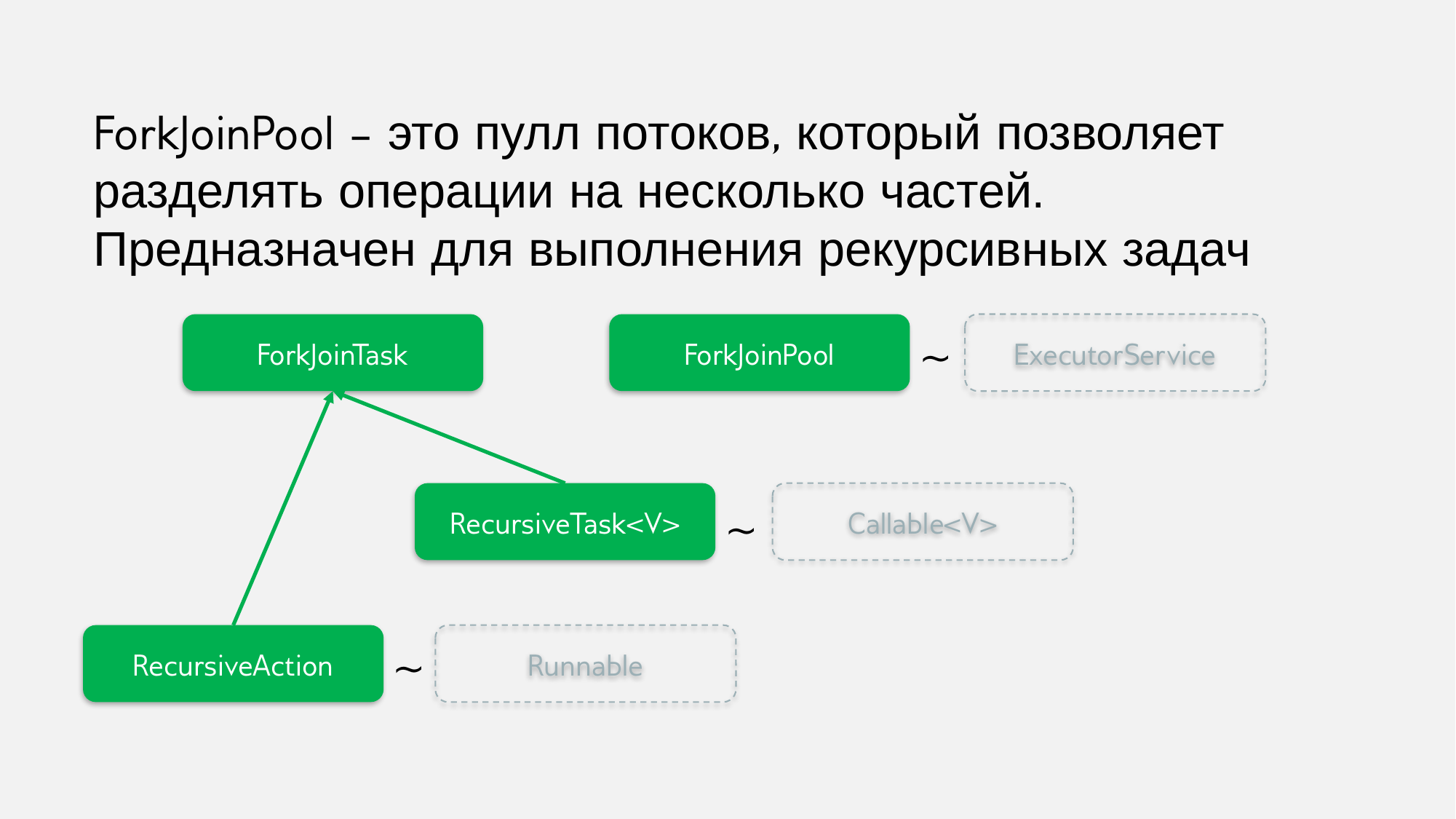

ForkJoinPool – это пулл потоков, который позволяет разделять операции на несколько частей. Предназначен для выполнения рекурсивных задач
ForkJoinTask
ForkJoinPool
ExecutorService
~
RecursiveTask<V>
Callable<V>
~
Runnable
RecursiveAction
~